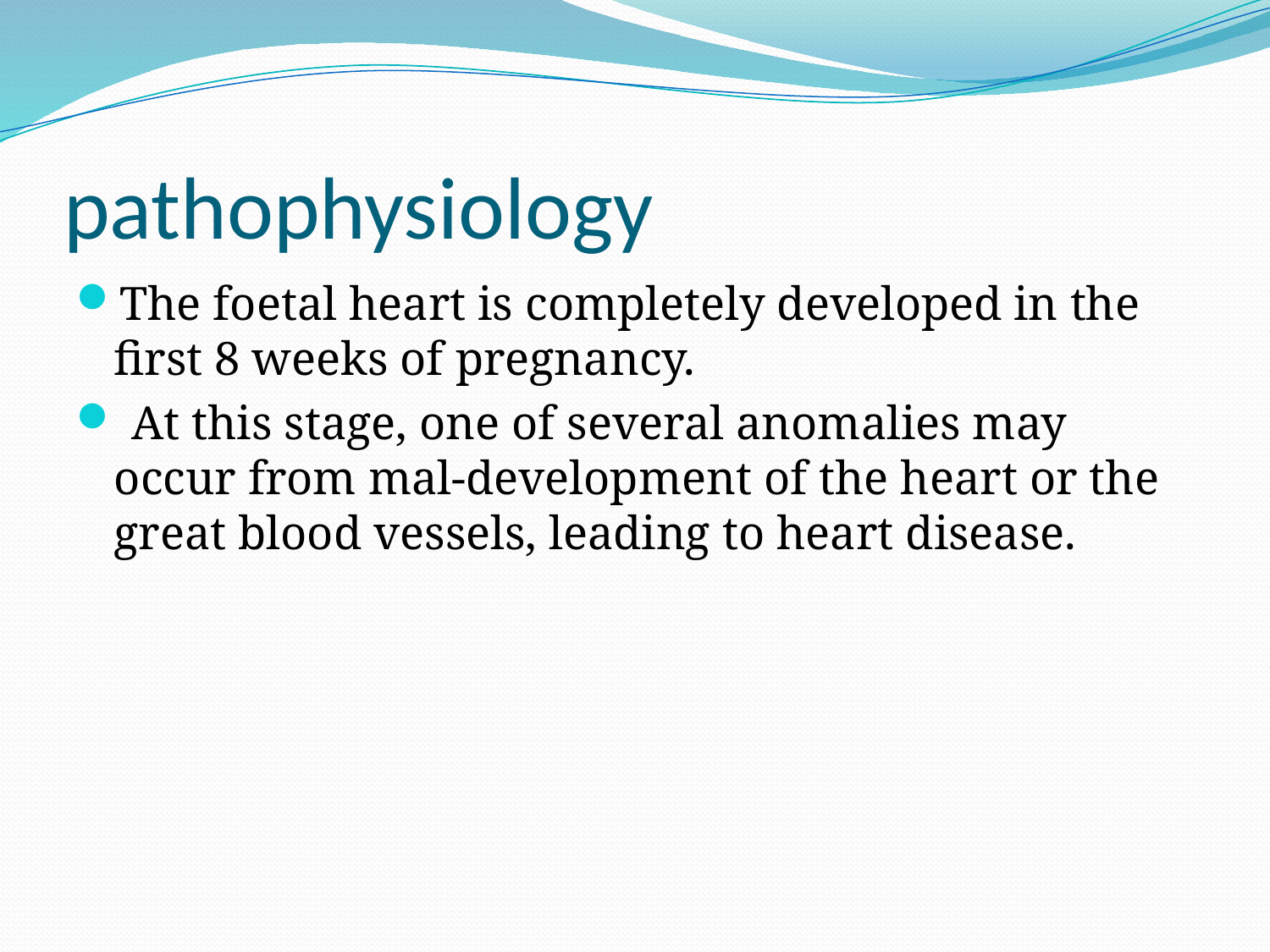

# pathophysiology
The foetal heart is completely developed in the first 8 weeks of pregnancy.
 At this stage, one of several anomalies may occur from mal-development of the heart or the great blood vessels, leading to heart disease.